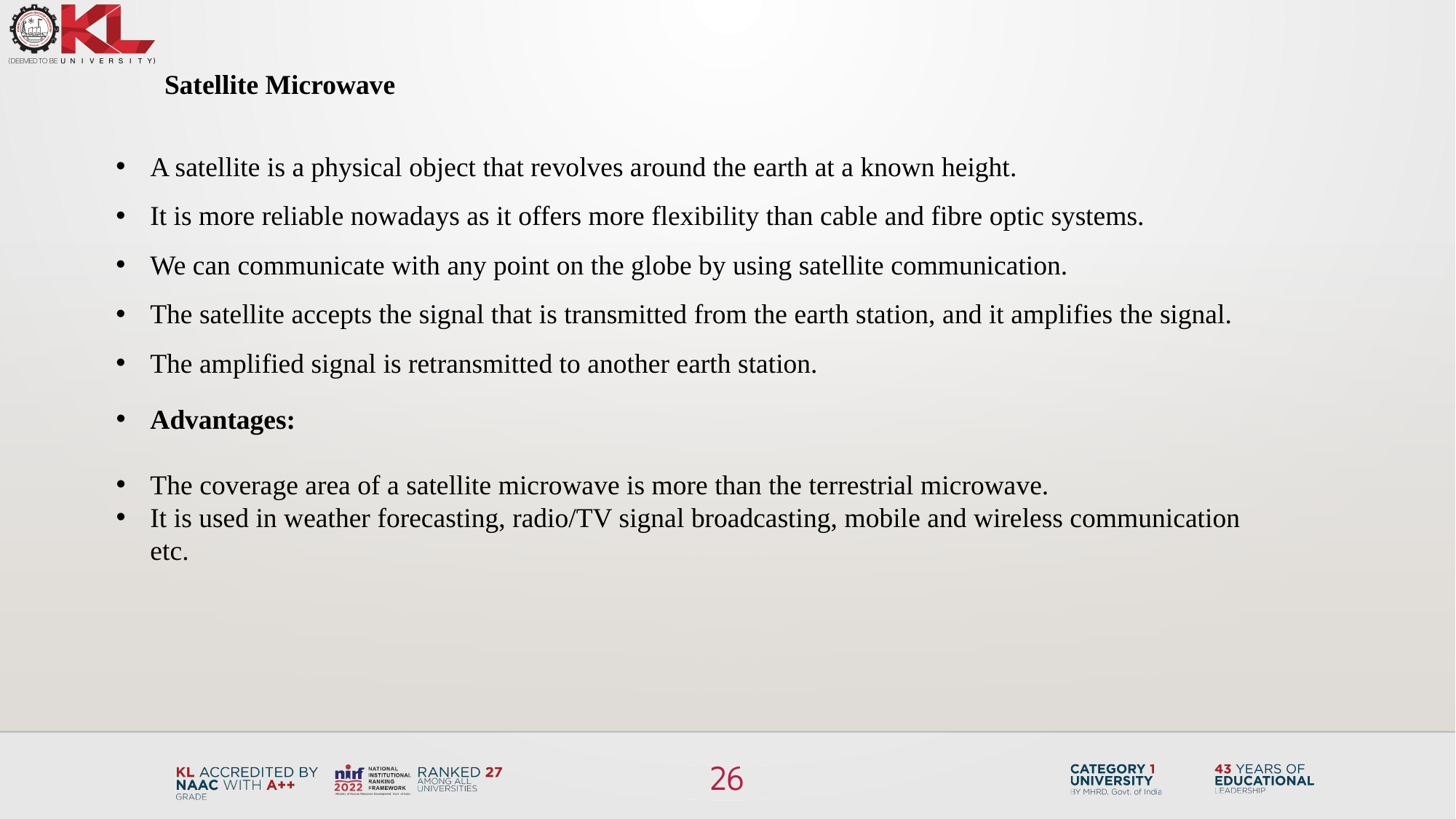

Satellite Microwave

A satellite is a physical object that revolves around the earth at a known height.
It is more reliable nowadays as it offers more flexibility than cable and fibre optic systems.
We can communicate with any point on the globe by using satellite communication.
The satellite accepts the signal that is transmitted from the earth station, and it amplifies the signal.
The amplified signal is retransmitted to another earth station.

Advantages:

The coverage area of a satellite microwave is more than the terrestrial microwave.
It is used in weather forecasting, radio/TV signal broadcasting, mobile and wireless communication etc.

26